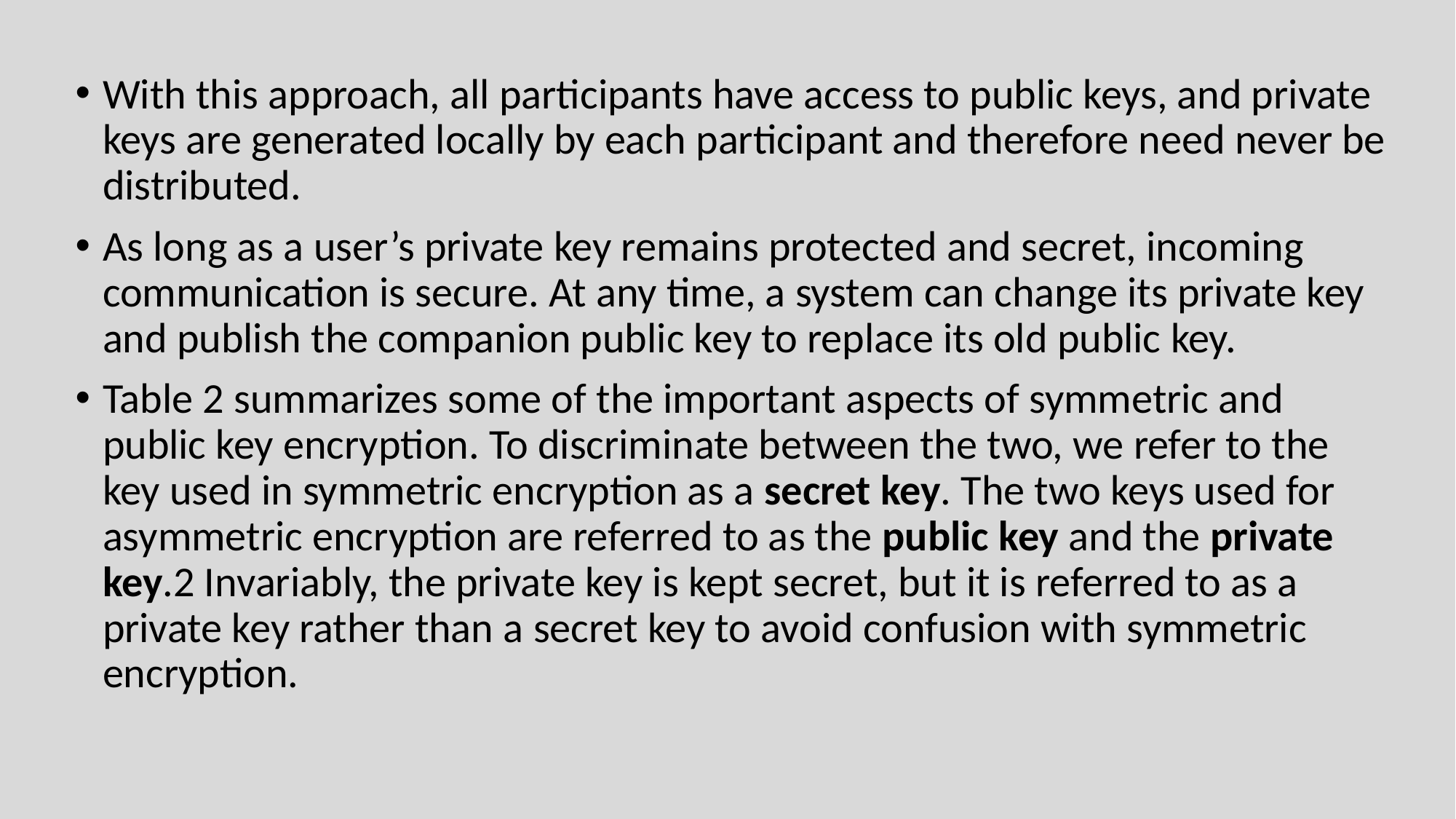

With this approach, all participants have access to public keys, and private keys are generated locally by each participant and therefore need never be distributed.
As long as a user’s private key remains protected and secret, incoming communication is secure. At any time, a system can change its private key and publish the companion public key to replace its old public key.
Table 2 summarizes some of the important aspects of symmetric and public key encryption. To discriminate between the two, we refer to the key used in symmetric encryption as a secret key. The two keys used for asymmetric encryption are referred to as the public key and the private key.2 Invariably, the private key is kept secret, but it is referred to as a private key rather than a secret key to avoid confusion with symmetric encryption.